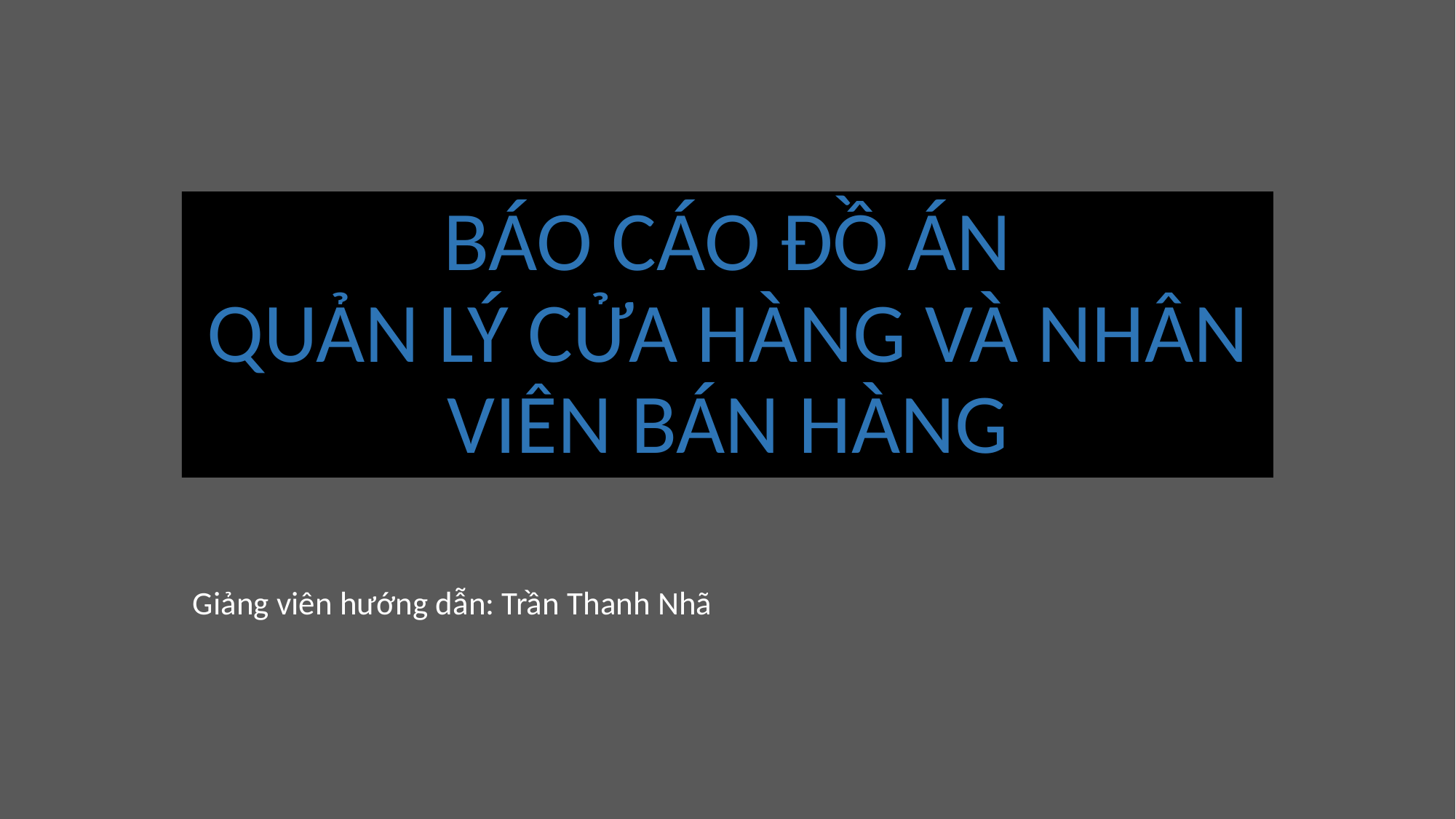

# BÁO CÁO ĐỒ ÁN QUẢN LÝ cửa hàng và nhân viên bán hàng

Giảng viên hướng dẫn: Trần Thanh Nhã